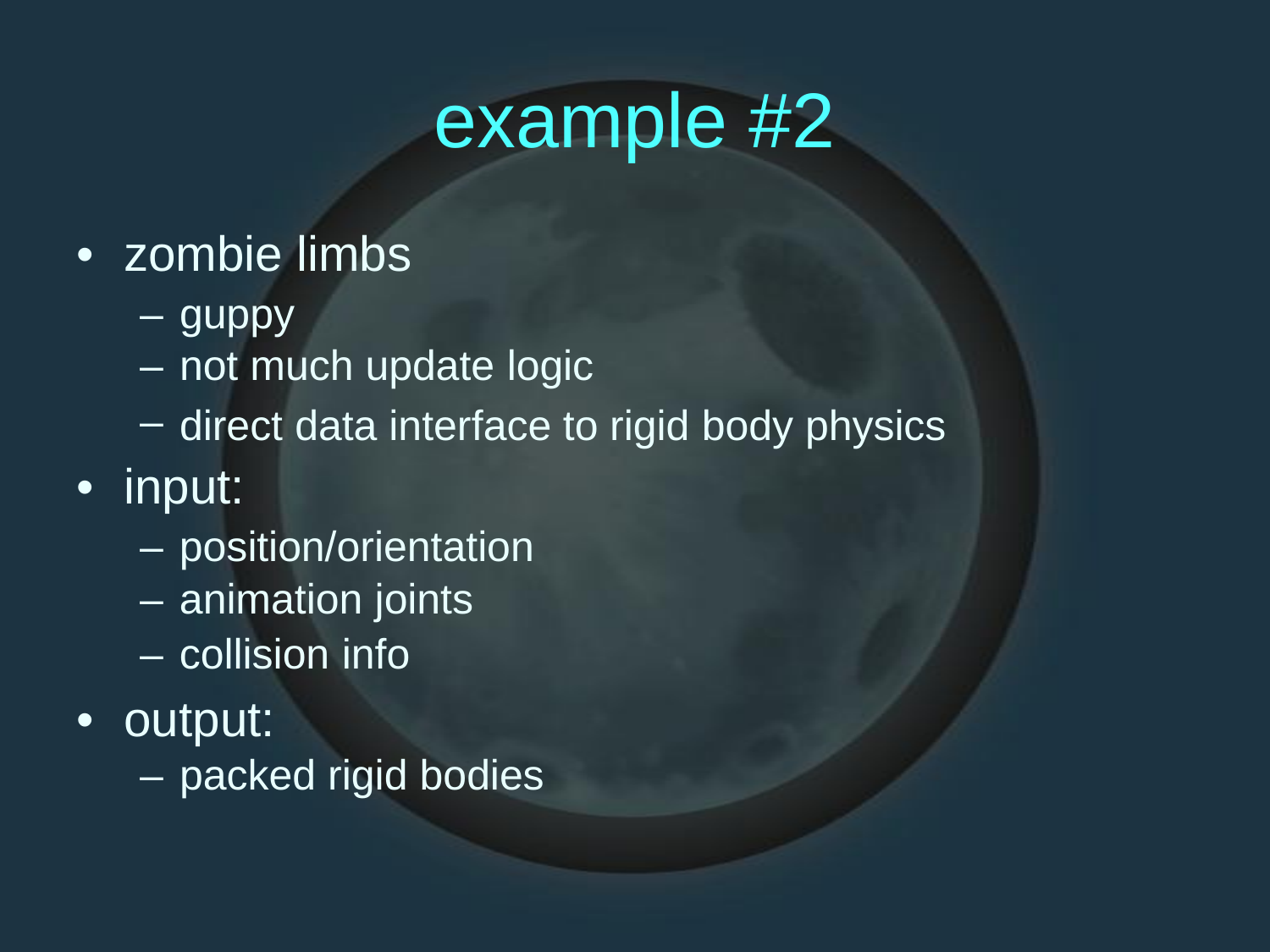

example
#2
•
zombie limbs
–
–
–
guppy
not much update logic
direct data interface
to
rigid
body
physics
•
input:
–
–
–
position/orientation
animation joints
collision info
•
output:
– packed rigid bodies